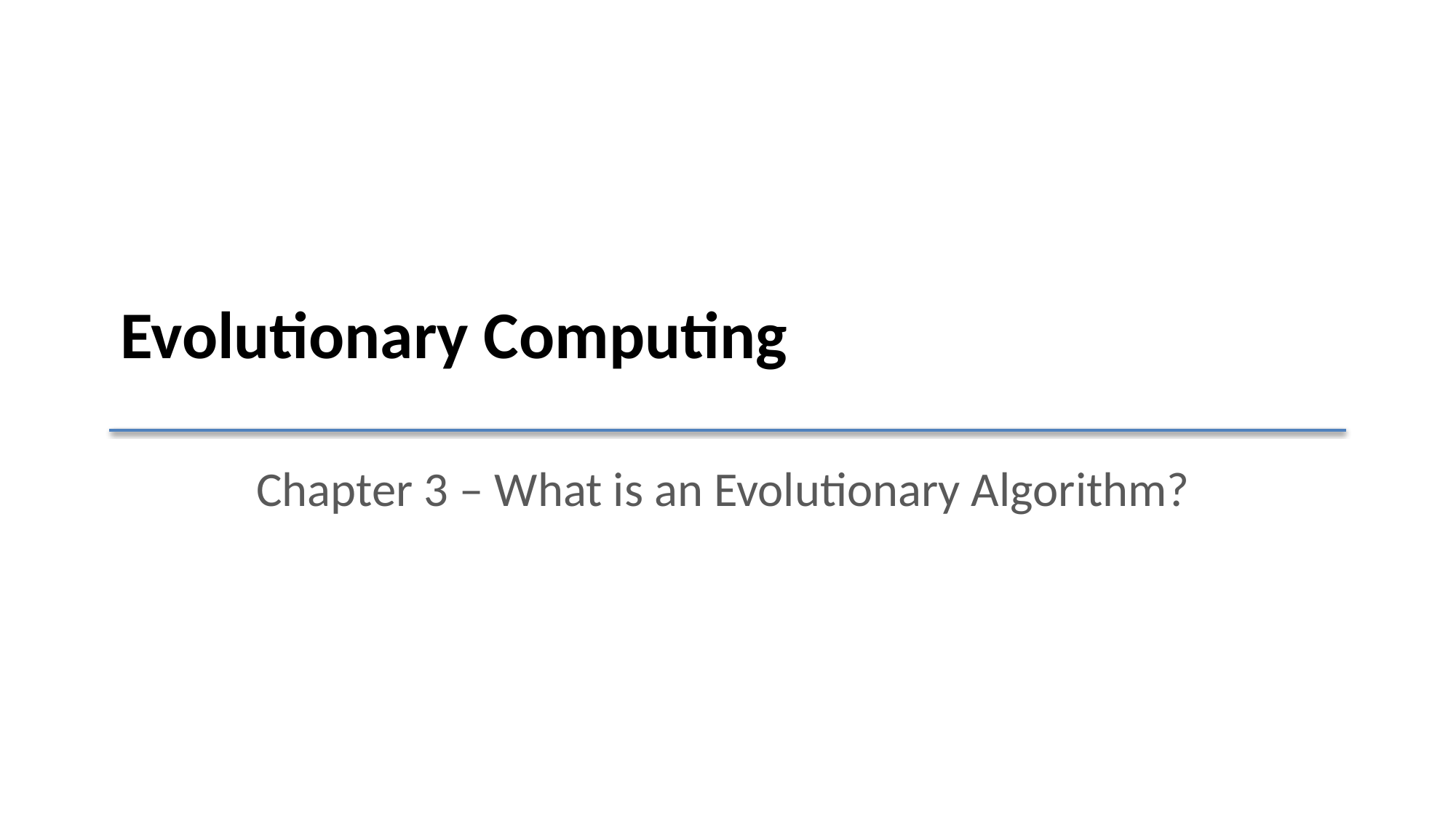

# Evolutionary Computing
Chapter 3 – What is an Evolutionary Algorithm?